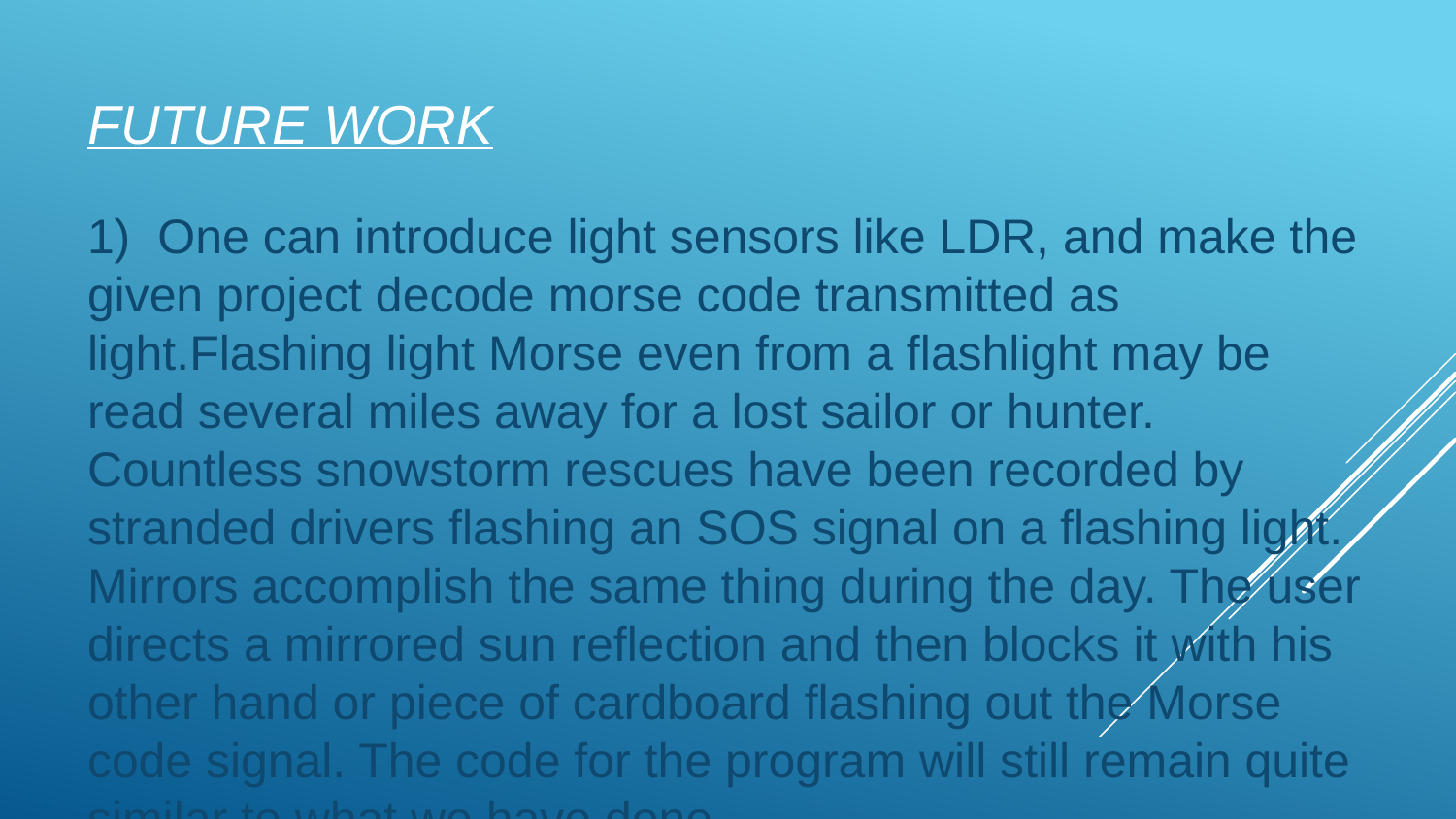

# Future Work
1)  One can introduce light sensors like LDR, and make the given project decode morse code transmitted as light.Flashing light Morse even from a flashlight may be read several miles away for a lost sailor or hunter. Countless snowstorm rescues have been recorded by stranded drivers flashing an SOS signal on a flashing light.  Mirrors accomplish the same thing during the day. The user directs a mirrored sun reflection and then blocks it with his other hand or piece of cardboard flashing out the Morse code signal. The code for the program will still remain quite similar to what we have done.